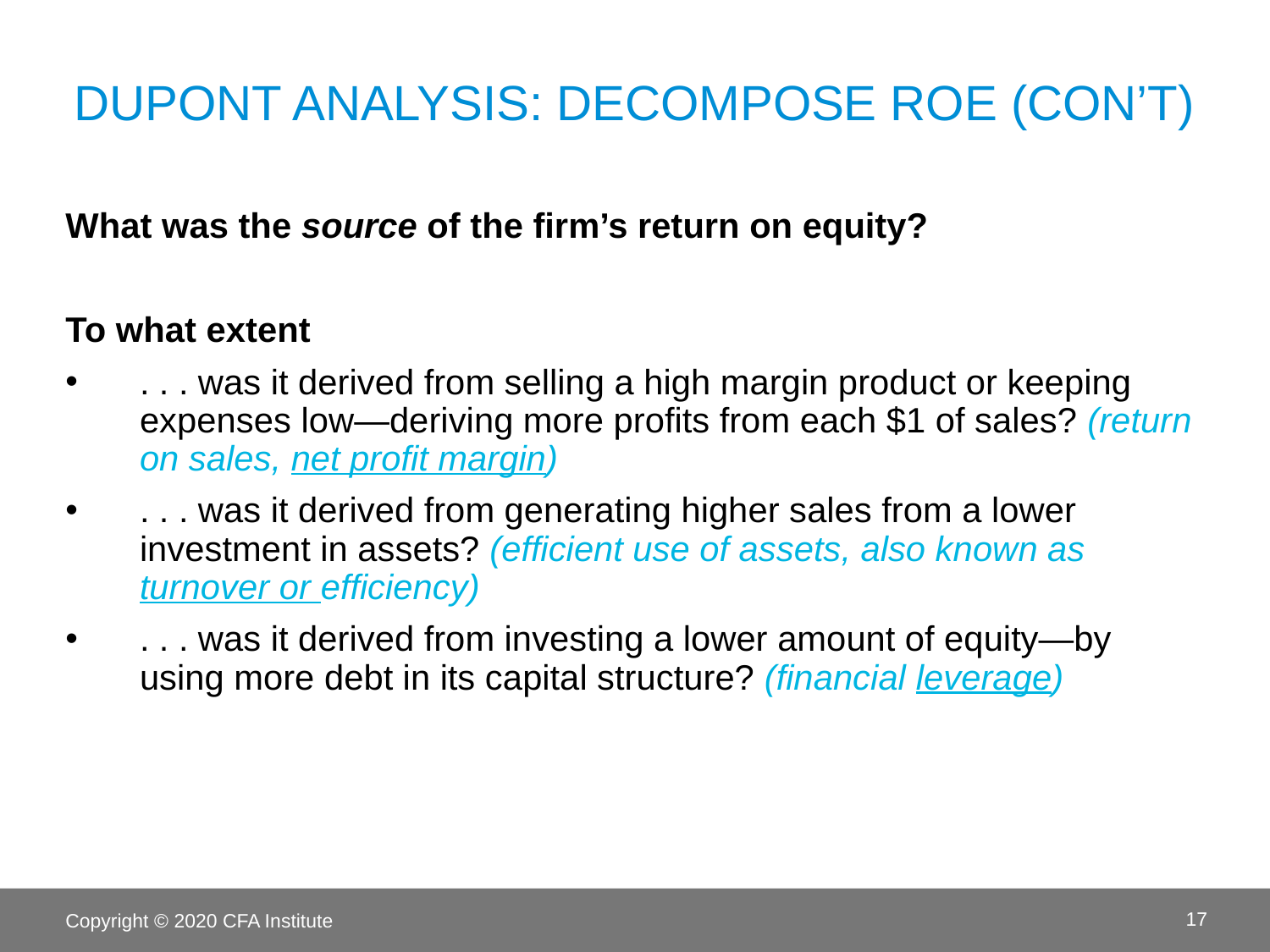

# DuPont Analysis: Decompose ROE (con’t)
What was the source of the firm’s return on equity?

To what extent
. . . was it derived from selling a high margin product or keeping expenses low—deriving more profits from each $1 of sales? (return on sales, net profit margin)
. . . was it derived from generating higher sales from a lower investment in assets? (efficient use of assets, also known as turnover or efficiency)
. . . was it derived from investing a lower amount of equity—by using more debt in its capital structure? (financial leverage)
Copyright © 2020 CFA Institute
17